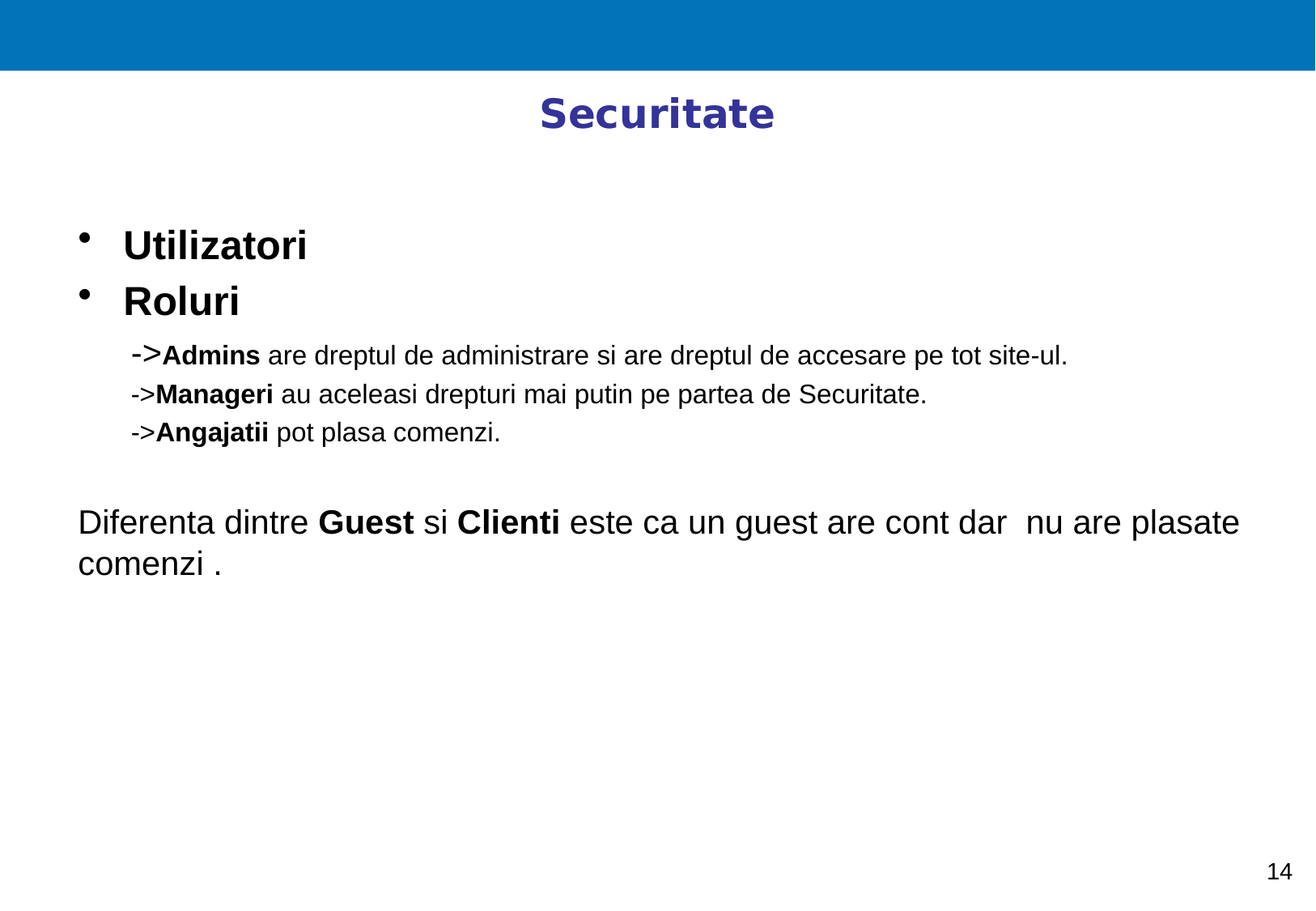

# Securitate
Utilizatori
Roluri
->Admins are dreptul de administrare si are dreptul de accesare pe tot site-ul.
->Manageri au aceleasi drepturi mai putin pe partea de Securitate.
->Angajatii pot plasa comenzi.

Diferenta dintre Guest si Clienti este ca un guest are cont dar  nu are plasate comenzi .
14